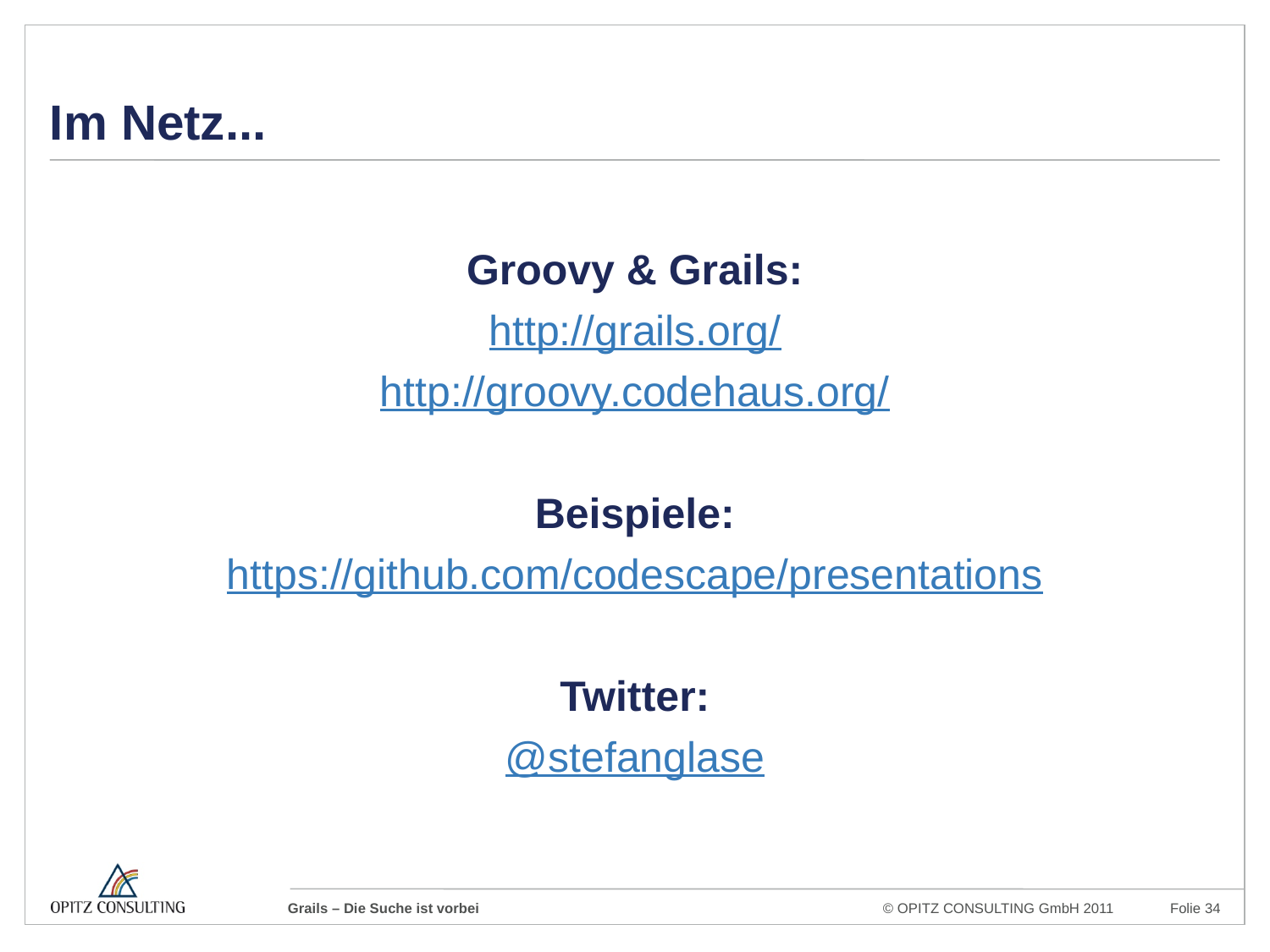

# Im Netz...
Groovy & Grails:
http://grails.org/
http://groovy.codehaus.org/

Beispiele:
https://github.com/codescape/presentations

Twitter:
@stefanglase